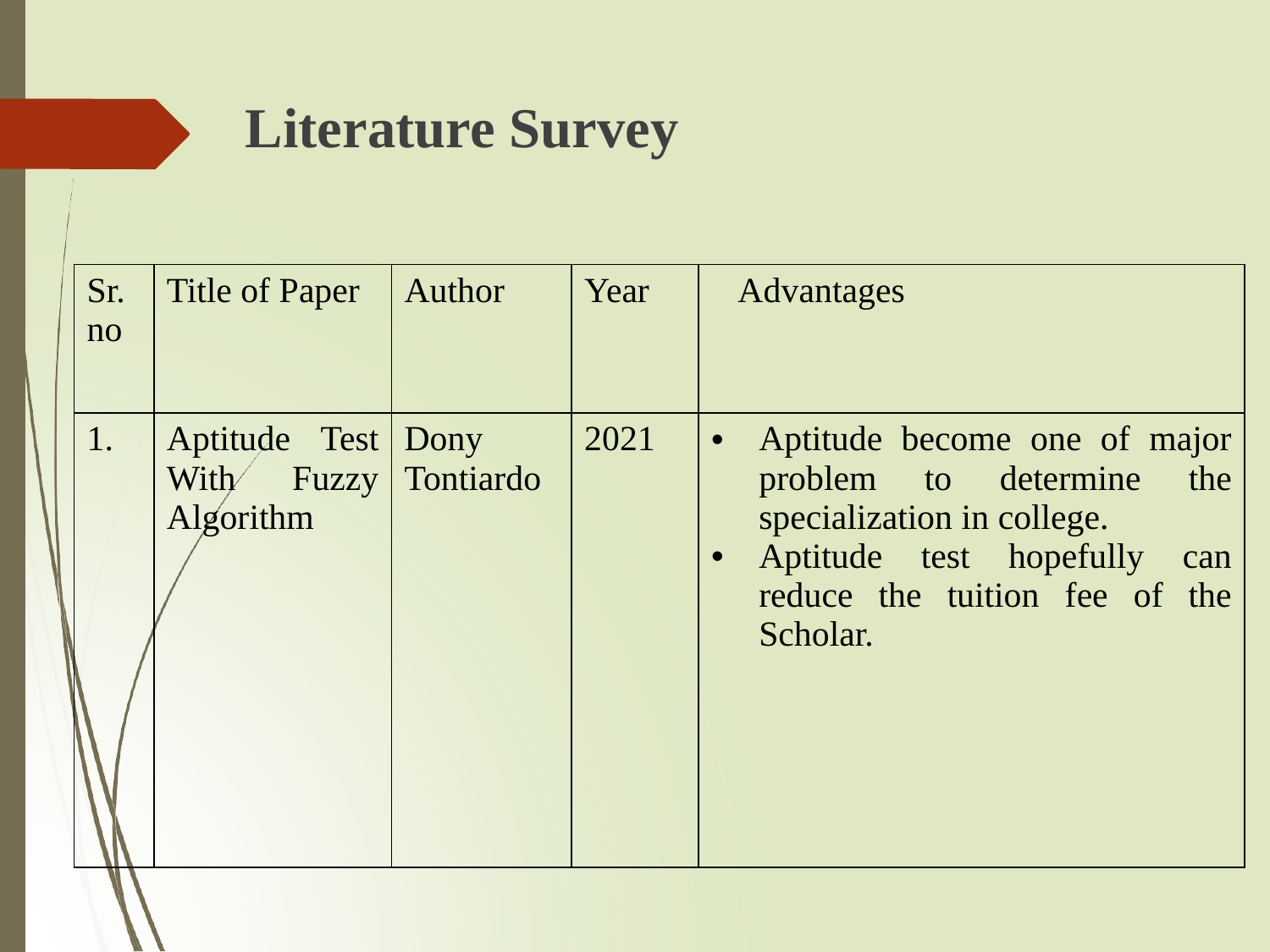

# Literature Survey
| Sr.no | Title of Paper | Author | Year | Advantages |
| --- | --- | --- | --- | --- |
| 1. | Aptitude Test With Fuzzy Algorithm | Dony Tontiardo | 2021 | Aptitude become one of major problem to determine the specialization in college. Aptitude test hopefully can reduce the tuition fee of the Scholar. |